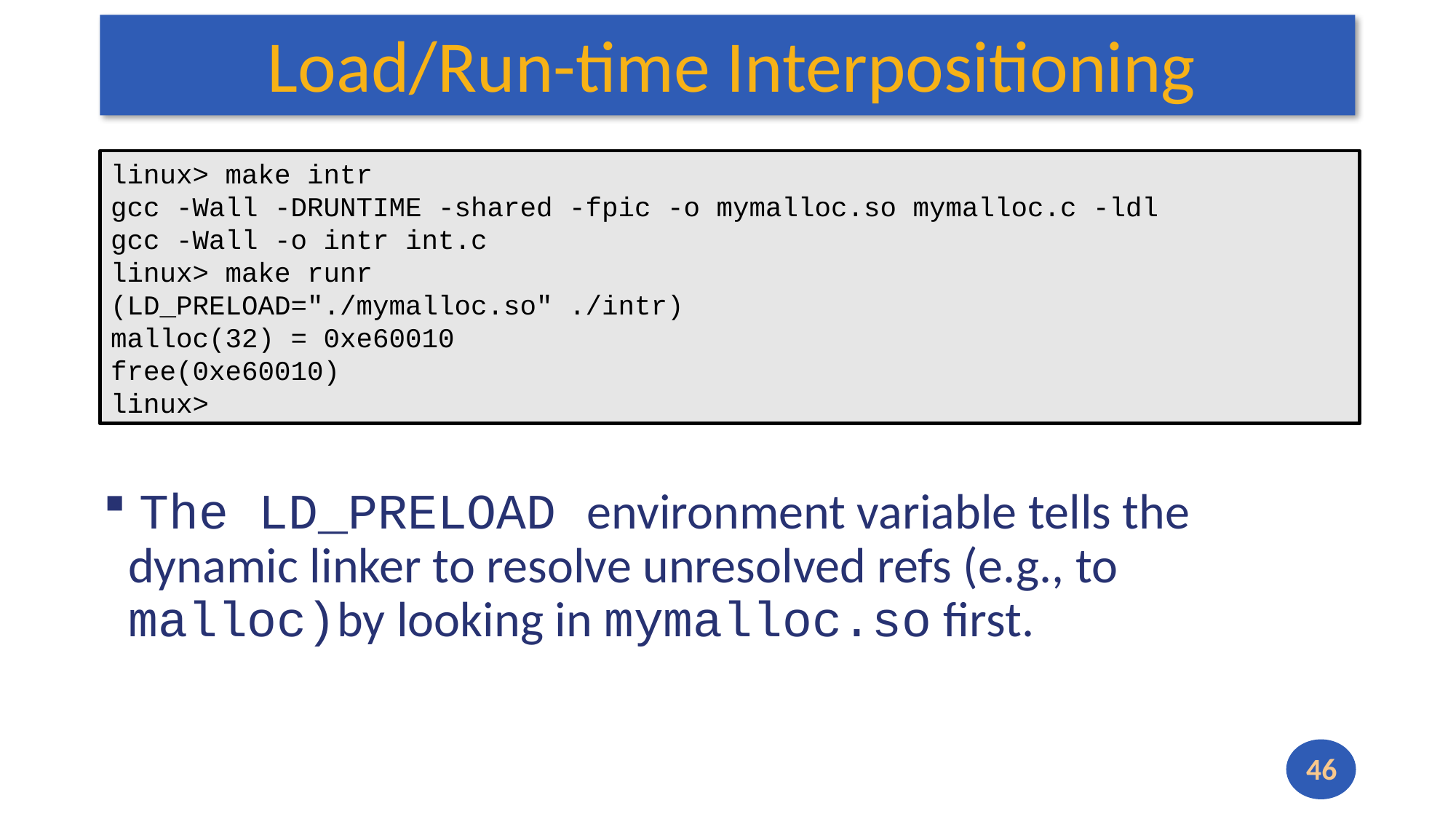

# Load/Run-time Interpositioning
linux> make intr
gcc -Wall -DRUNTIME -shared -fpic -o mymalloc.so mymalloc.c -ldl
gcc -Wall -o intr int.c
linux> make runr
(LD_PRELOAD="./mymalloc.so" ./intr)
malloc(32) = 0xe60010
free(0xe60010)
linux>
 The LD_PRELOAD environment variable tells the dynamic linker to resolve unresolved refs (e.g., to malloc)by looking in mymalloc.so first.
46